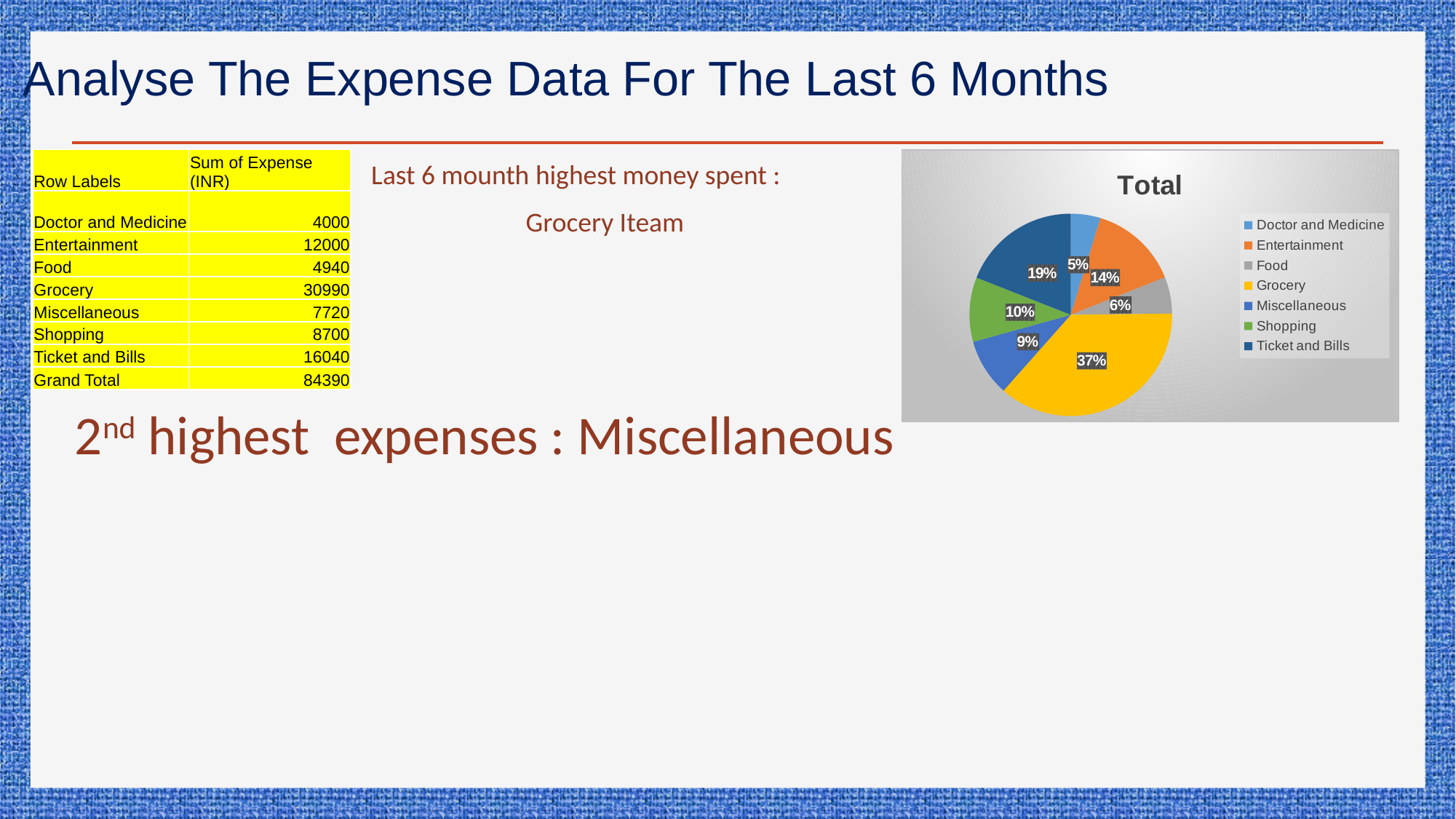

Analyse The Expense Data For The Last 6 Months
| Row Labels | Sum of Expense (INR) |
| --- | --- |
| Doctor and Medicine | 4000 |
| Entertainment | 12000 |
| Food | 4940 |
| Grocery | 30990 |
| Miscellaneous | 7720 |
| Shopping | 8700 |
| Ticket and Bills | 16040 |
| Grand Total | 84390 |
Last 6 mounth highest money spent :
                         Grocery Iteam

### Chart:

| Category | Total |
|---|---|
| Doctor and Medicine | 4000.0 |
| Entertainment | 12000.0 |
| Food | 4940.0 |
| Grocery | 30990.0 |
| Miscellaneous | 7720.0 |
| Shopping | 8700.0 |
| Ticket and Bills | 16040.0 |
2nd highest  expenses : Miscellaneous